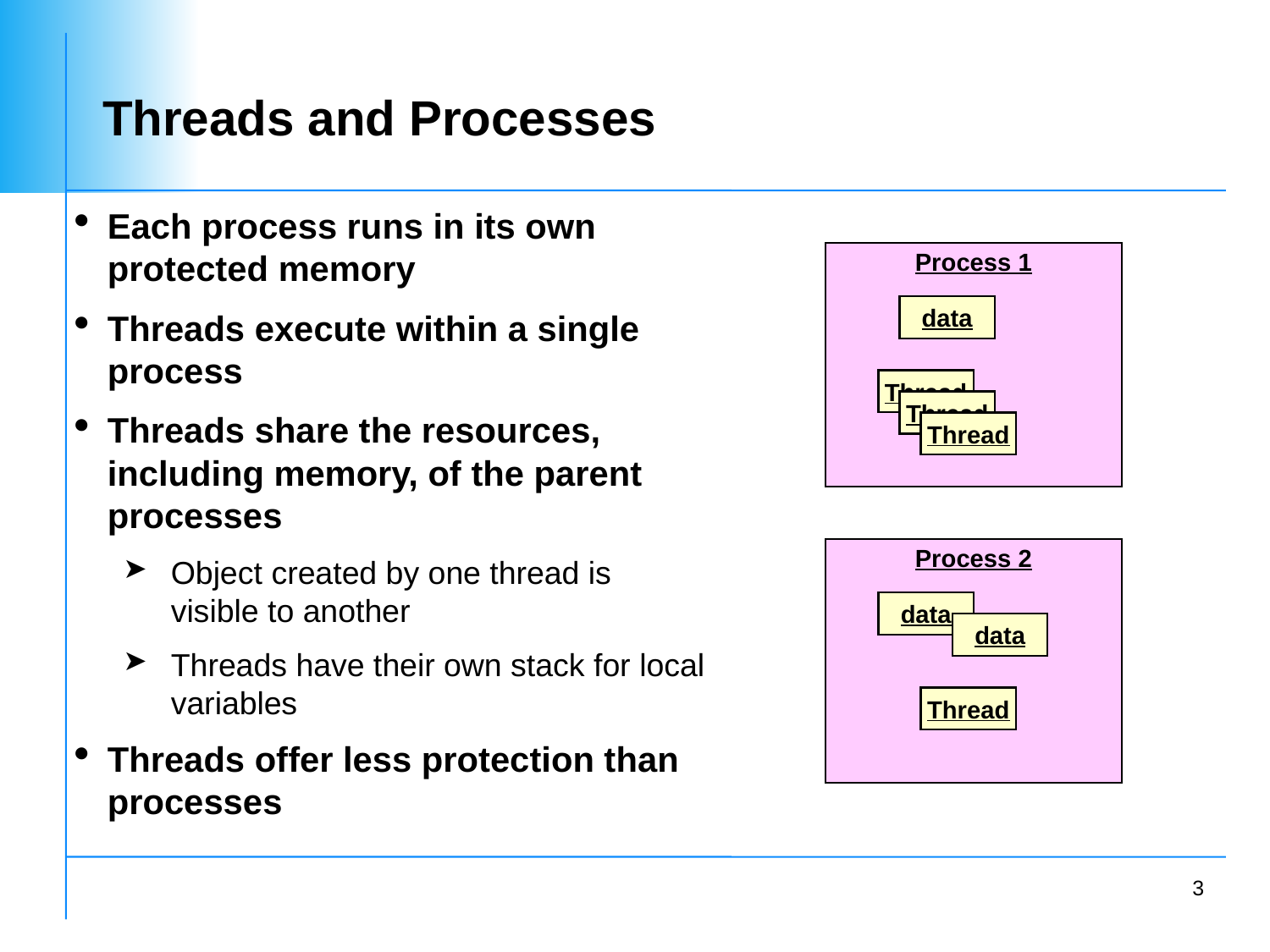

# Threads and Processes
Each process runs in its own protected memory
Threads execute within a single process
Threads share the resources, including memory, of the parent processes
Object created by one thread is visible to another
Threads have their own stack for local variables
Threads offer less protection than processes
Process 1

data
Thread
Thread
Thread
Process 2

data
data
Thread